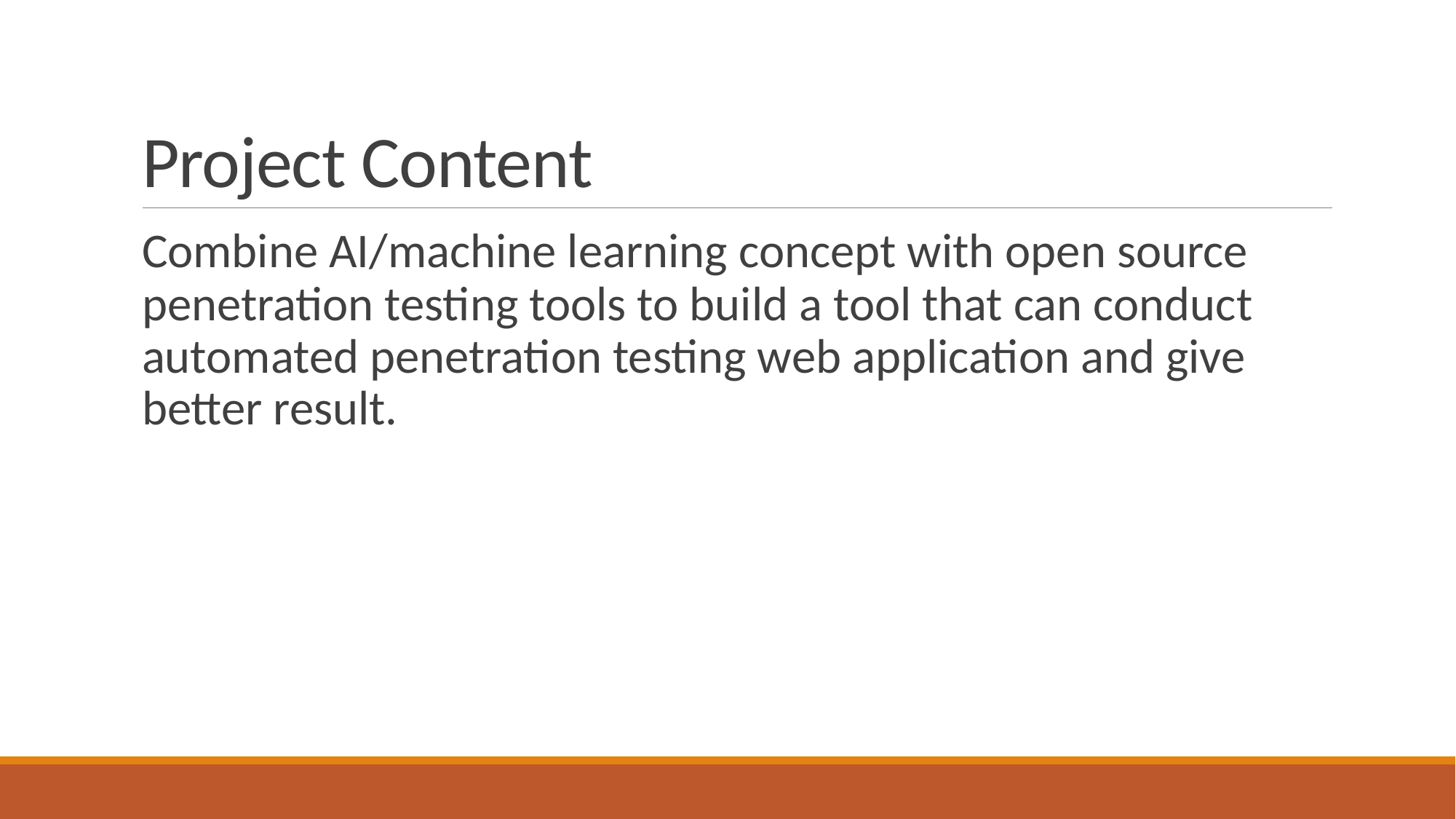

# Project Content
Combine AI/machine learning concept with open source penetration testing tools to build a tool that can conduct automated penetration testing web application and give better result.